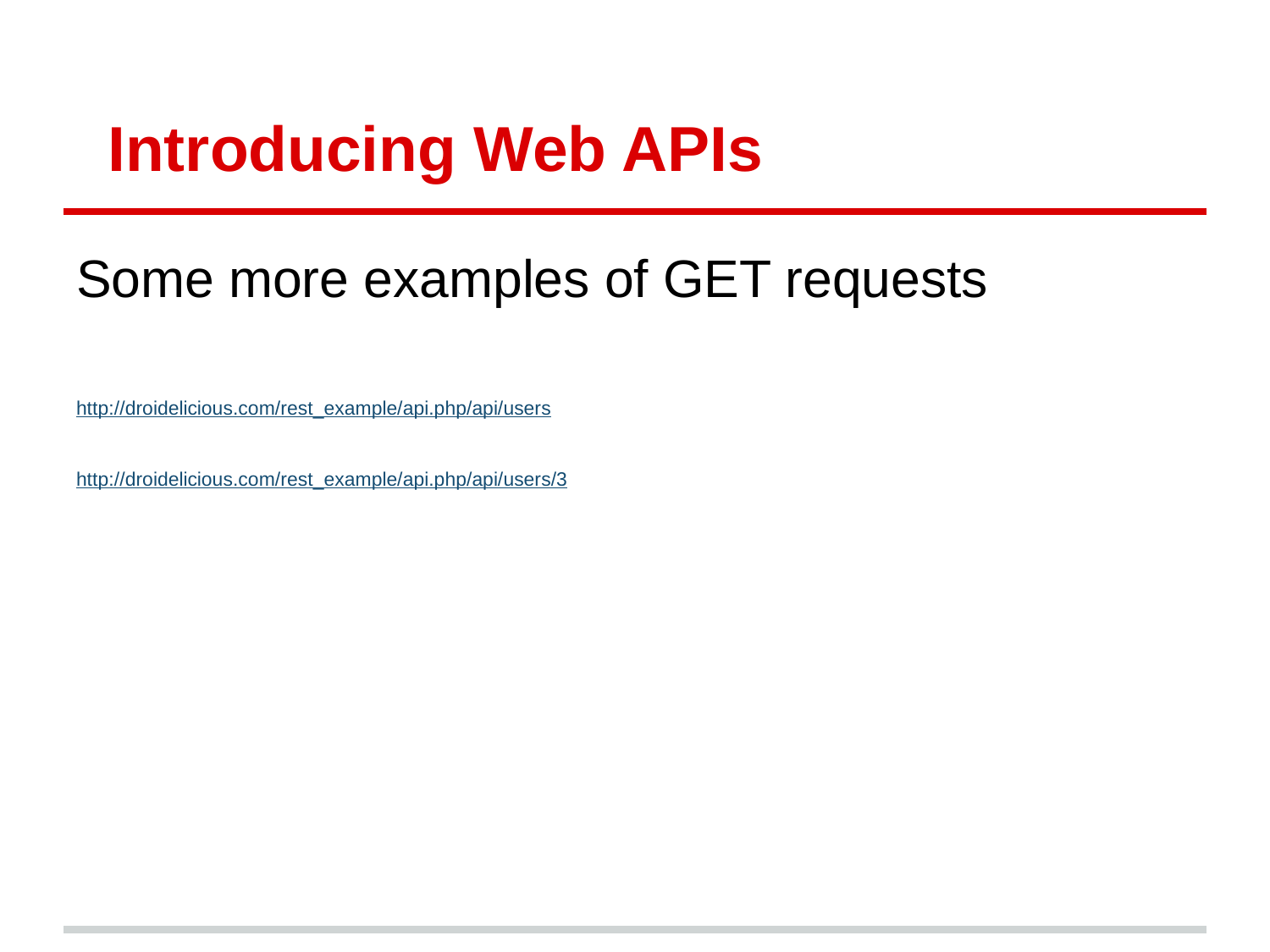

# Introducing Web APIs
Some more examples of GET requests

http://droidelicious.com/rest_example/api.php/api/users

http://droidelicious.com/rest_example/api.php/api/users/3